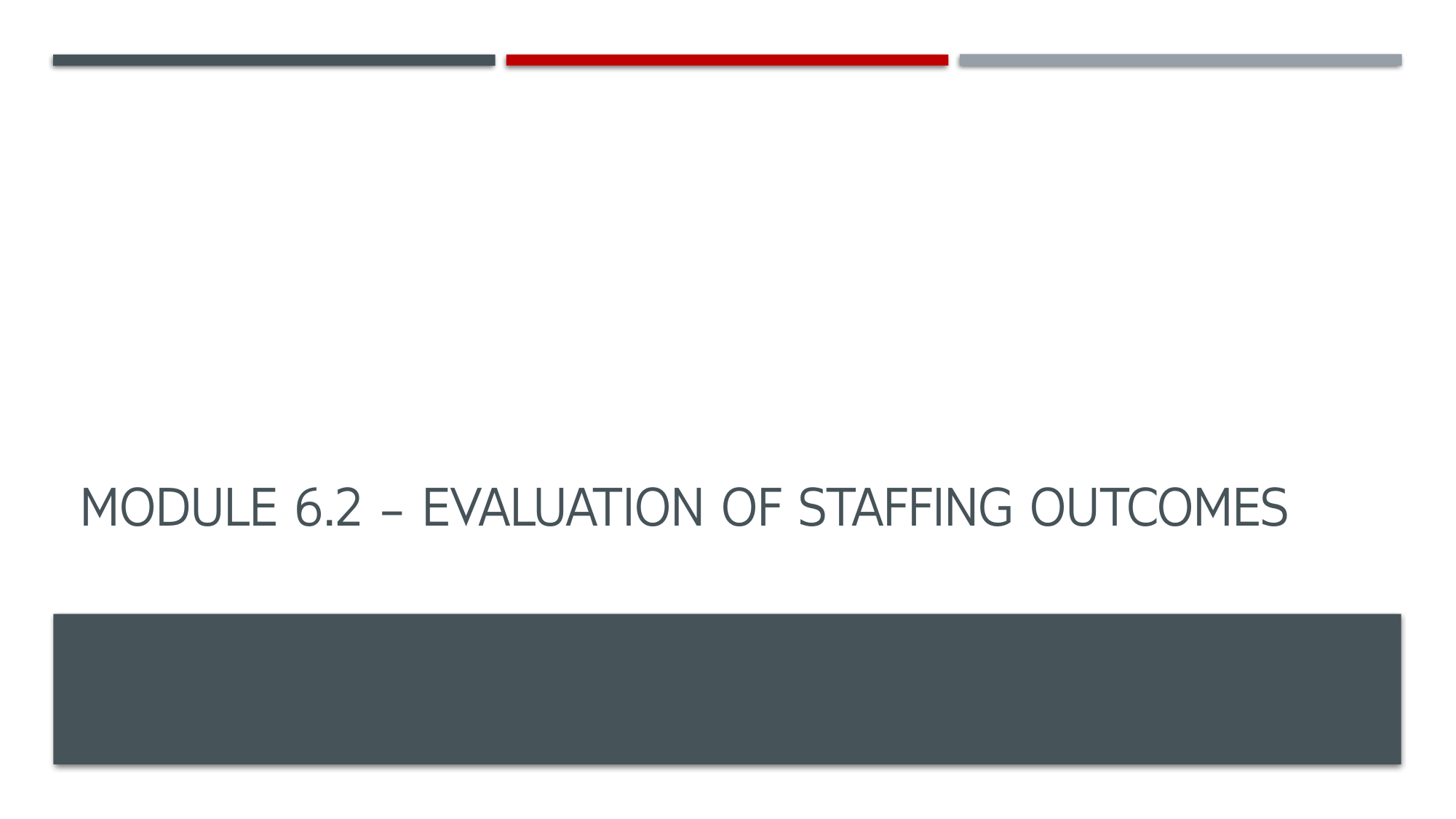

# Module 6.2 – Evaluation of Staffing Outcomes